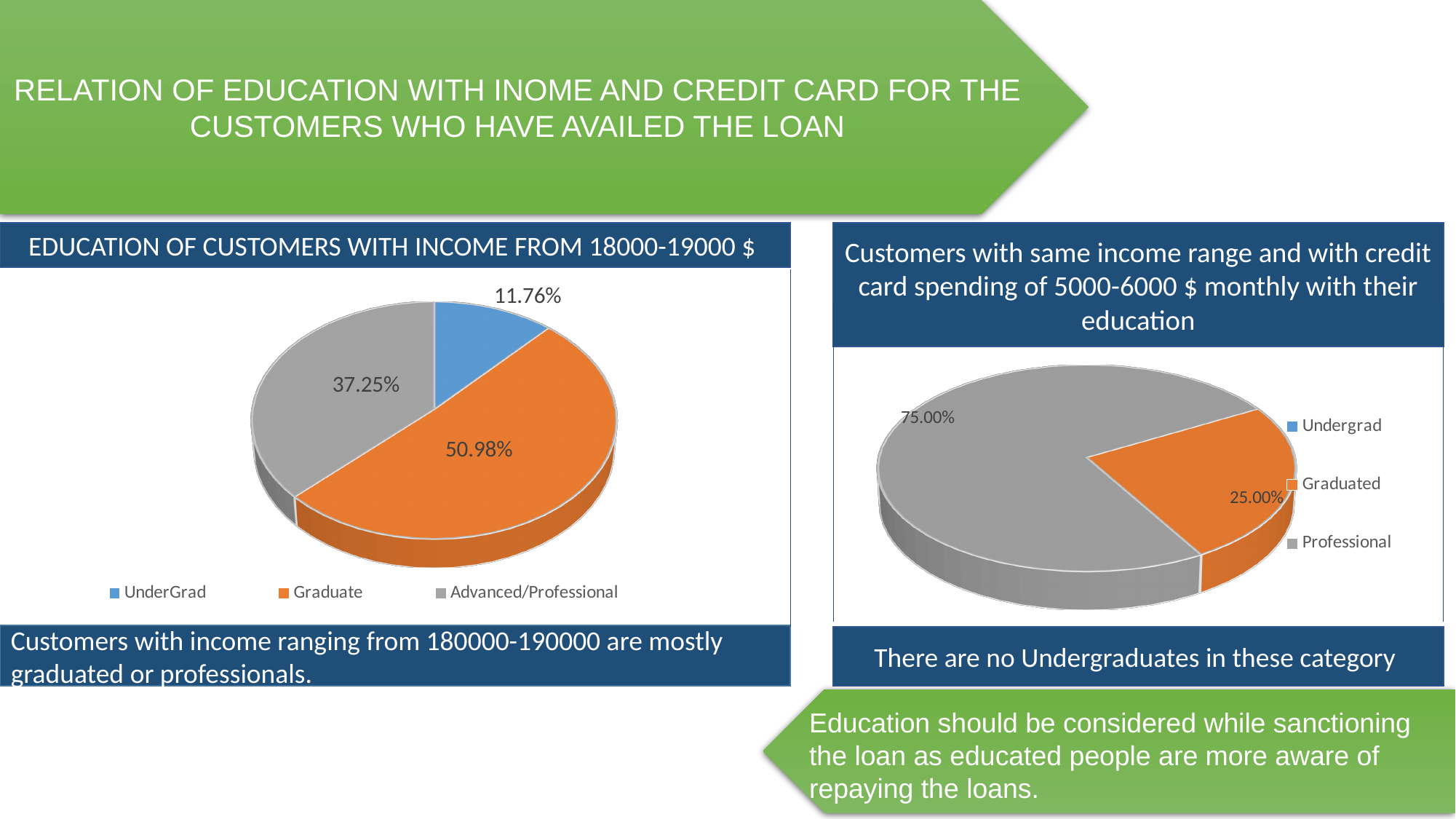

RELATION OF EDUCATION WITH INOME AND CREDIT CARD FOR THE CUSTOMERS WHO HAVE AVAILED THE LOAN

EDUCATION OF CUSTOMERS WITH INCOME FROM 18000-19000 $

Customers with same income range and with credit card spending of 5000-6000 $ monthly with their education

[unsupported chart]

[unsupported chart]

[unsupported chart]

Customers with income ranging from 180000-190000 are mostly graduated or professionals.
There are no Undergraduates in these category

Education should be considered while sanctioning the loan as educated people are more aware of repaying the loans.